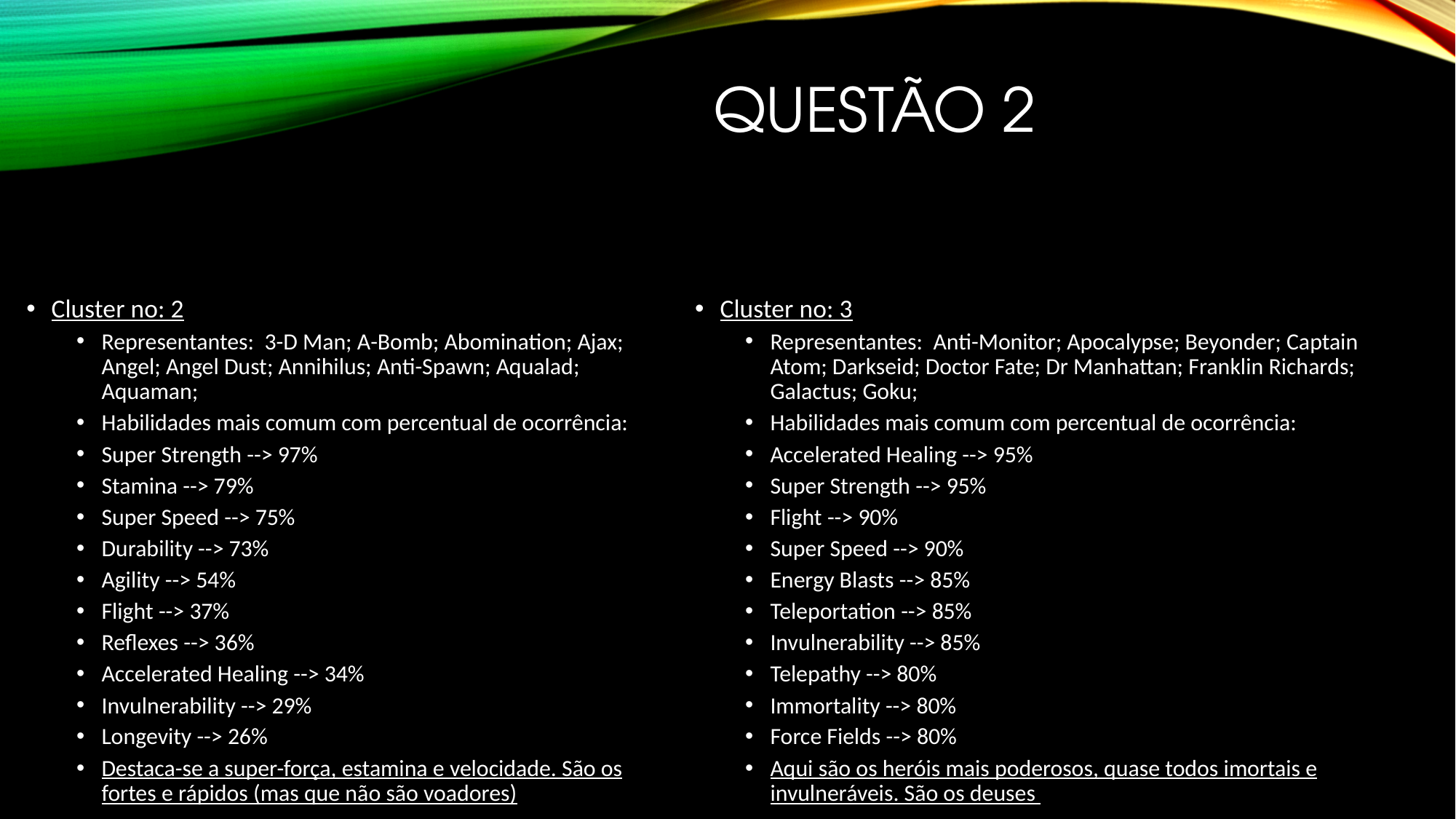

# QuestÃO 2

Cluster no: 2
Representantes:  3-D Man; A-Bomb; Abomination; Ajax; Angel; Angel Dust; Annihilus; Anti-Spawn; Aqualad; Aquaman;
Habilidades mais comum com percentual de ocorrência:
Super Strength --> 97%
Stamina --> 79%
Super Speed --> 75%
Durability --> 73%
Agility --> 54%
Flight --> 37%
Reflexes --> 36%
Accelerated Healing --> 34%
Invulnerability --> 29%
Longevity --> 26%
Destaca-se a super-força, estamina e velocidade. São os fortes e rápidos (mas que não são voadores)

Cluster no: 3
Representantes:  Anti-Monitor; Apocalypse; Beyonder; Captain Atom; Darkseid; Doctor Fate; Dr Manhattan; Franklin Richards; Galactus; Goku;
Habilidades mais comum com percentual de ocorrência:
Accelerated Healing --> 95%
Super Strength --> 95%
Flight --> 90%
Super Speed --> 90%
Energy Blasts --> 85%
Teleportation --> 85%
Invulnerability --> 85%
Telepathy --> 80%
Immortality --> 80%
Force Fields --> 80%
Aqui são os heróis mais poderosos, quase todos imortais e invulneráveis. São os deuses